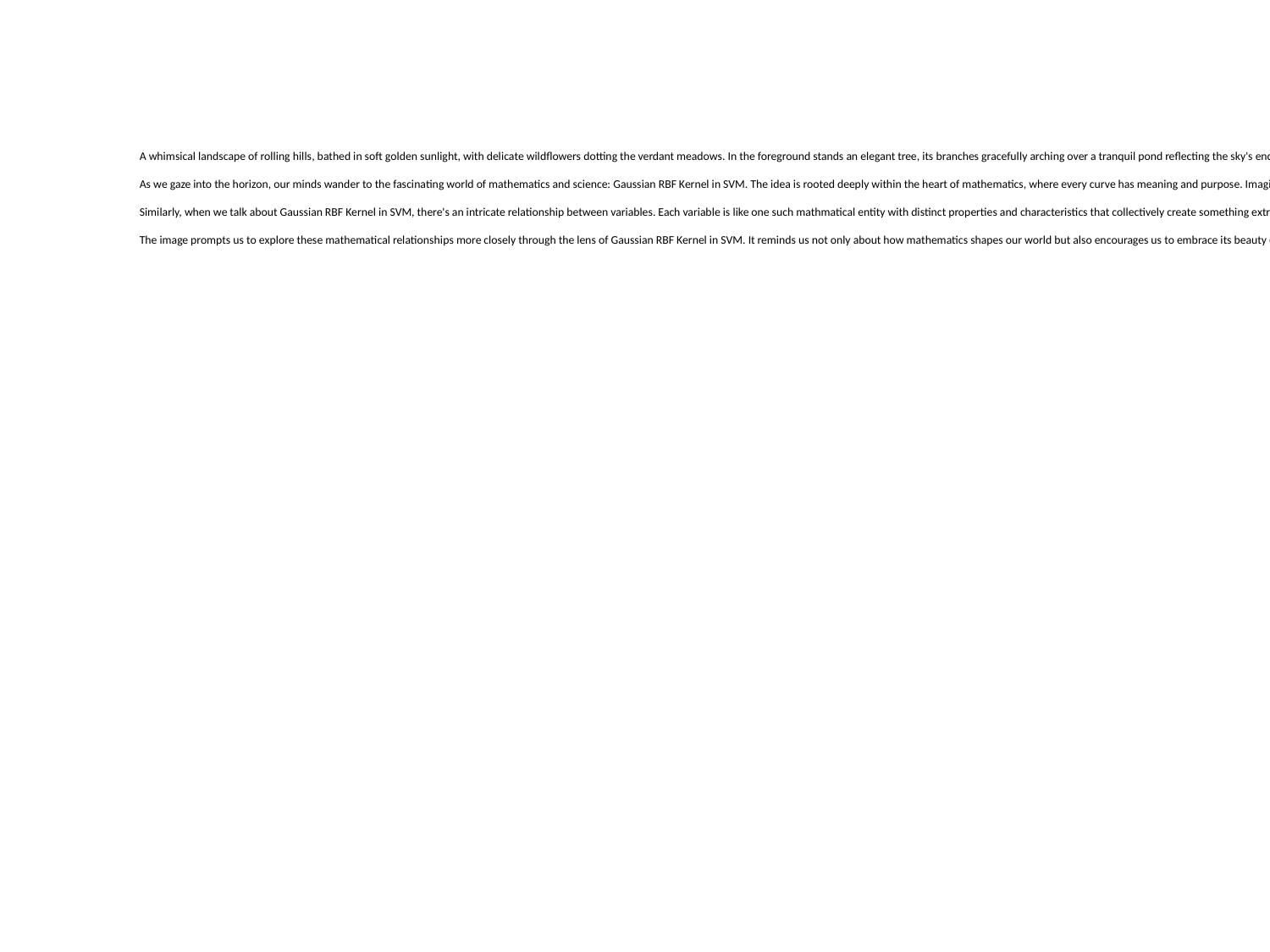

A whimsical landscape of rolling hills, bathed in soft golden sunlight, with delicate wildflowers dotting the verdant meadows. In the foreground stands an elegant tree, its branches gracefully arching over a tranquil pond reflecting the sky's endless expanse. A gentle breeze caresses the leaves, creating ripples on the water that shimmer like liquid diamonds. Amidst this serene scene, two tiny figures can be seen walking along a winding path leading towards distant mountains shrouded in misty haze.

As we gaze into the horizon, our minds wander to the fascinating world of mathematics and science: Gaussian RBF Kernel in SVM. The idea is rooted deeply within the heart of mathematics, where every curve has meaning and purpose. Imagine each individual flower on that verdant meadow as a mathematical entity - its position, color, size all play vital roles in determining the beauty of this landscape.

Similarly, when we talk about Gaussian RBF Kernel in SVM, there's an intricate relationship between variables. Each variable is like one such mathmatical entity with distinct properties and characteristics that collectively create something extraordinary: a harmonious balance within chaos!

The image prompts us to explore these mathematical relationships more closely through the lens of Gaussian RBF Kernel in SVM. It reminds us not only about how mathematics shapes our world but also encourages us to embrace its beauty even when faced with complex problems."